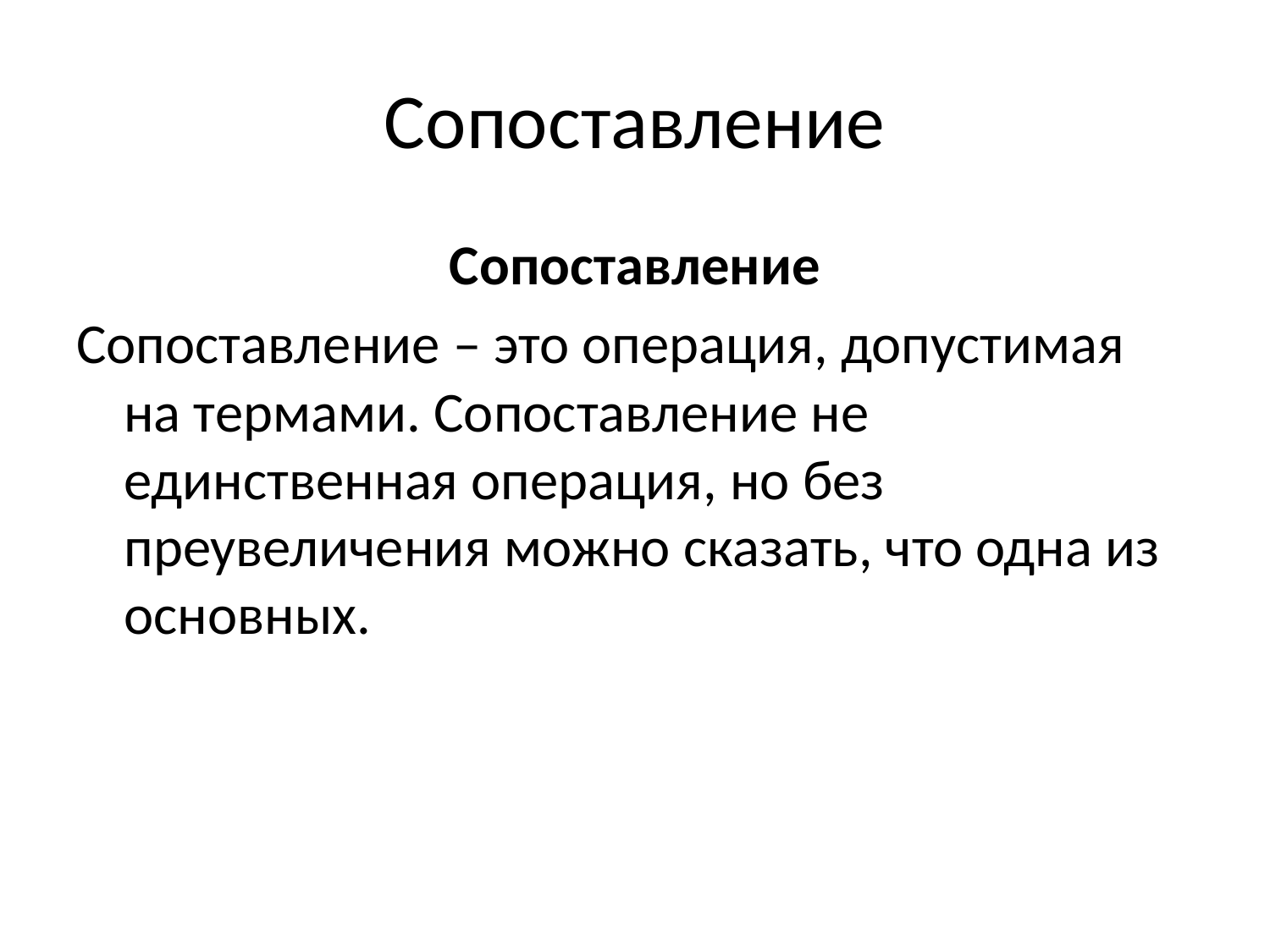

# Сопоставление
Сопоставление
Сопоставление – это операция, допустимая на термами. Сопоставление не единственная операция, но без преувеличения можно сказать, что одна из основных.